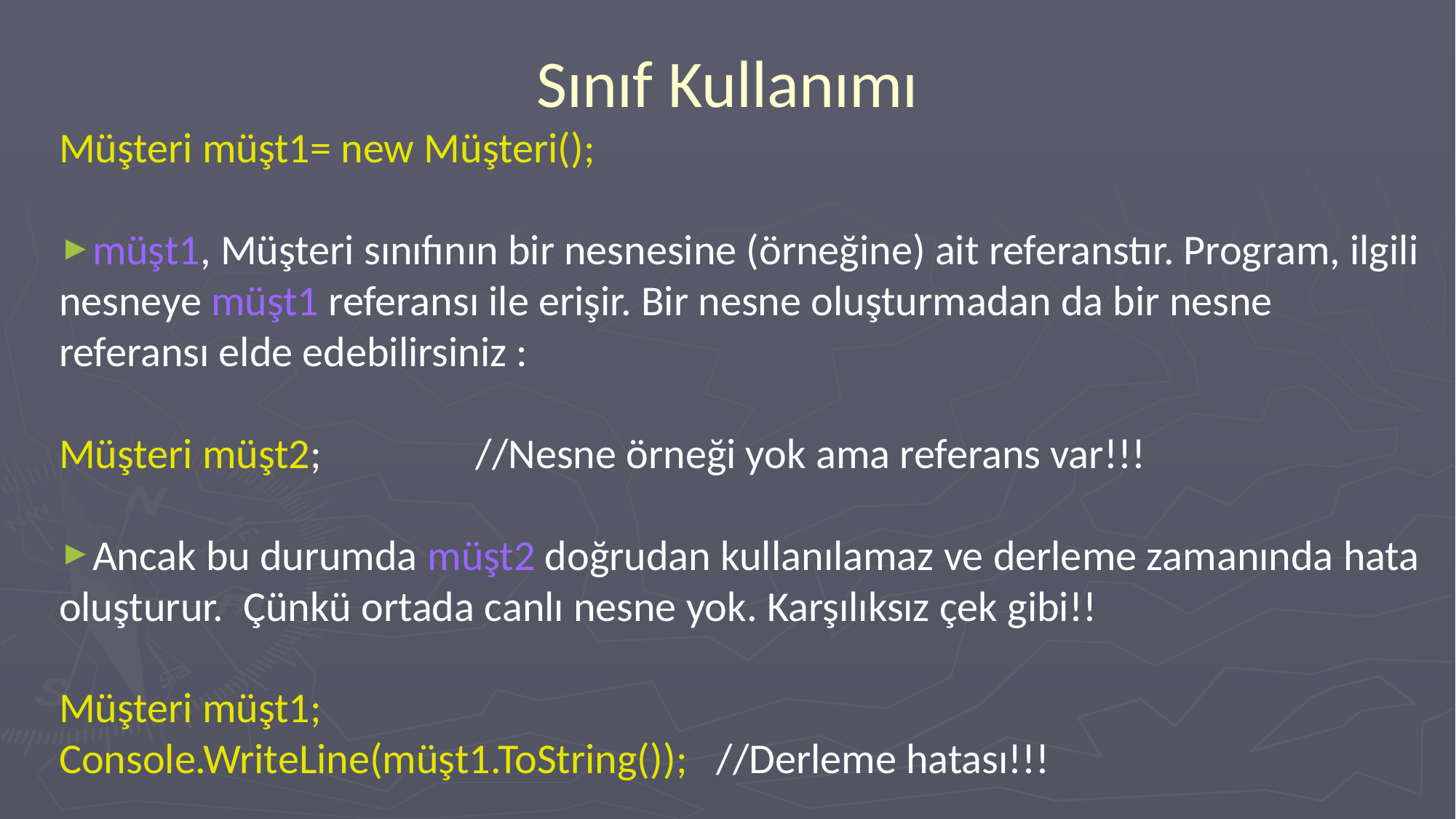

# Sınıf Kullanımı
Müşteri müşt1= new Müşteri();

müşt1, Müşteri sınıfının bir nesnesine (örneğine) ait referanstır. Program, ilgili nesneye müşt1 referansı ile erişir. Bir nesne oluşturmadan da bir nesne referansı elde edebilirsiniz :

Müşteri müşt2;                //Nesne örneği yok ama referans var!!!

Ancak bu durumda müşt2 doğrudan kullanılamaz ve derleme zamanında hata oluşturur.  Çünkü ortada canlı nesne yok. Karşılıksız çek gibi!!

Müşteri müşt1;
Console.WriteLine(müşt1.ToString());   //Derleme hatası!!!